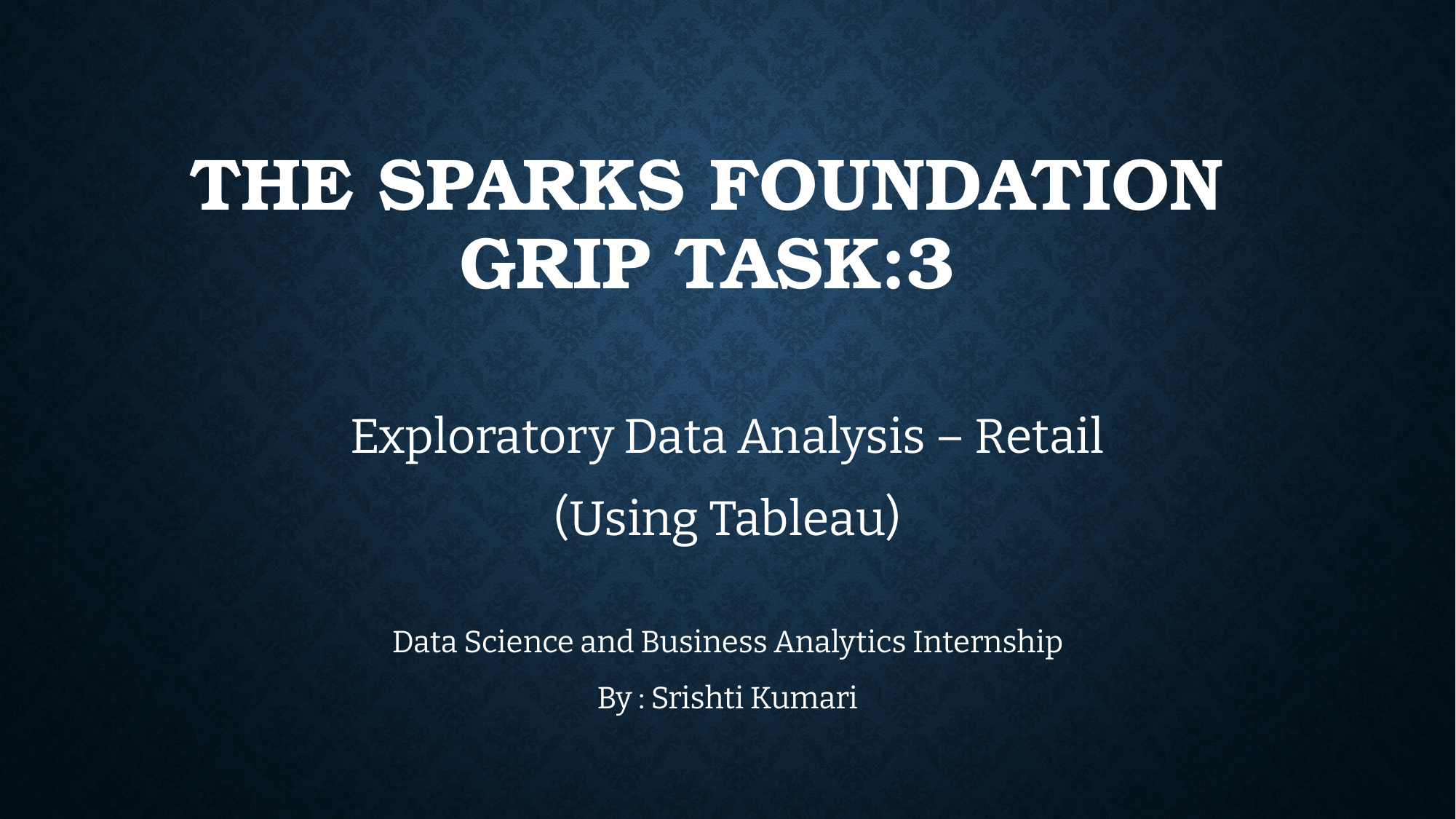

# The sparks foundation GRIP TASK:3
Exploratory Data Analysis – Retail
(Using Tableau)

Data Science and Business Analytics Internship
By : Srishti Kumari